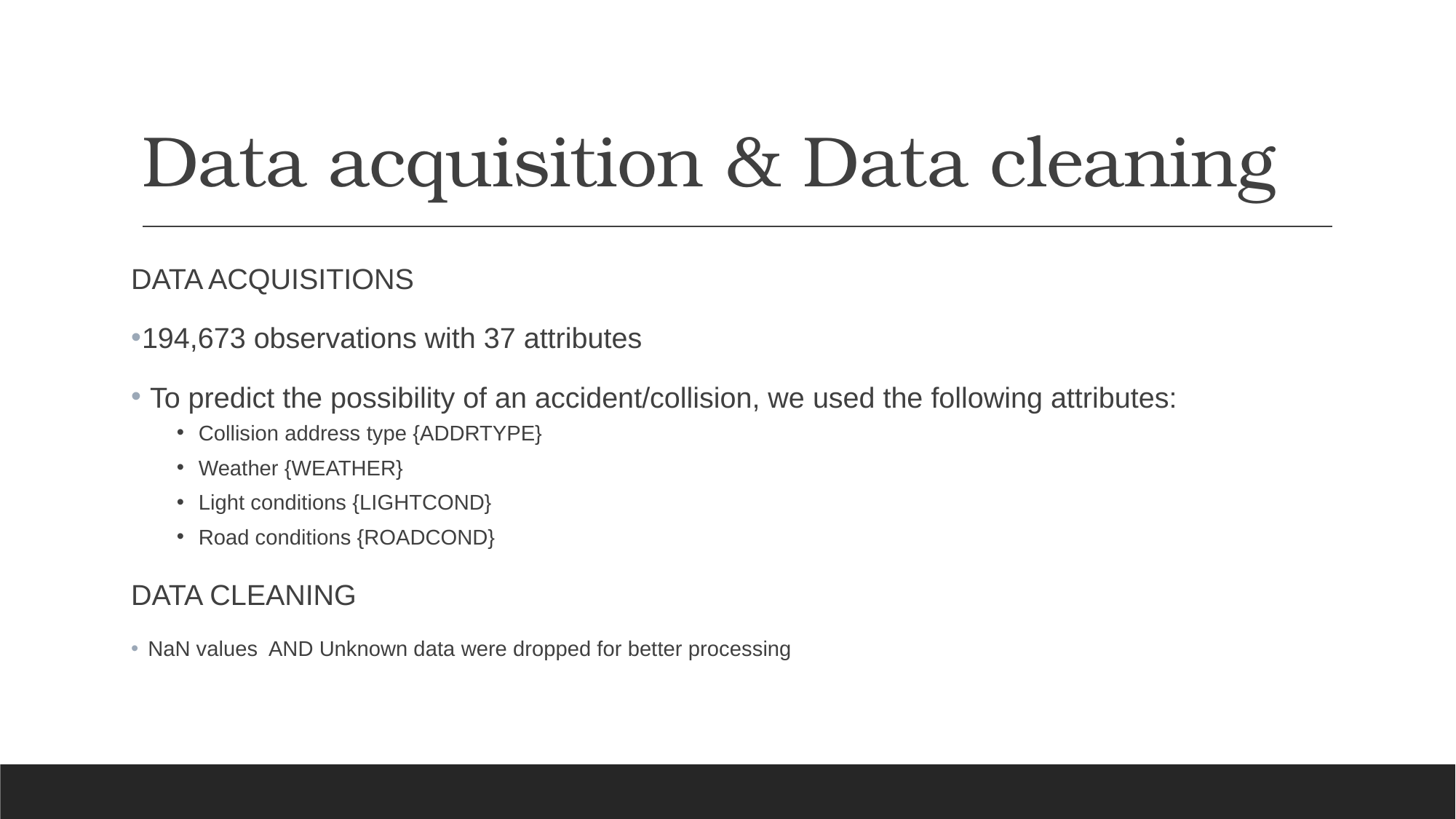

# Data acquisition & Data cleaning
DATA ACQUISITIONS
194,673 observations with 37 attributes
 To predict the possibility of an accident/collision, we used the following attributes:
Collision address type {ADDRTYPE}
Weather {WEATHER}
Light conditions {LIGHTCOND}
Road conditions {ROADCOND}
DATA CLEANING
 NaN values  AND Unknown data were dropped for better processing